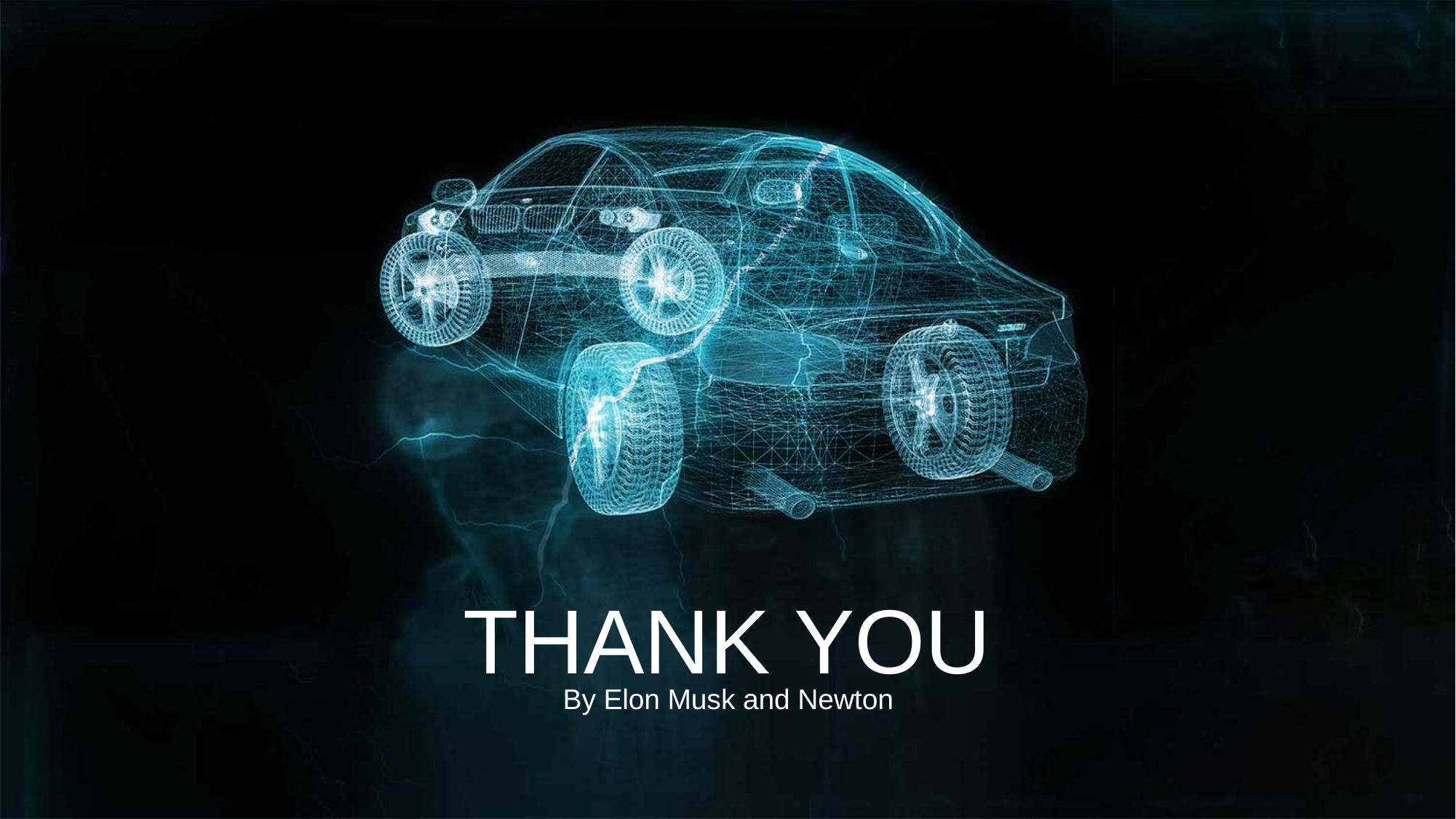

THANK YOU
By Elon Musk and Newton